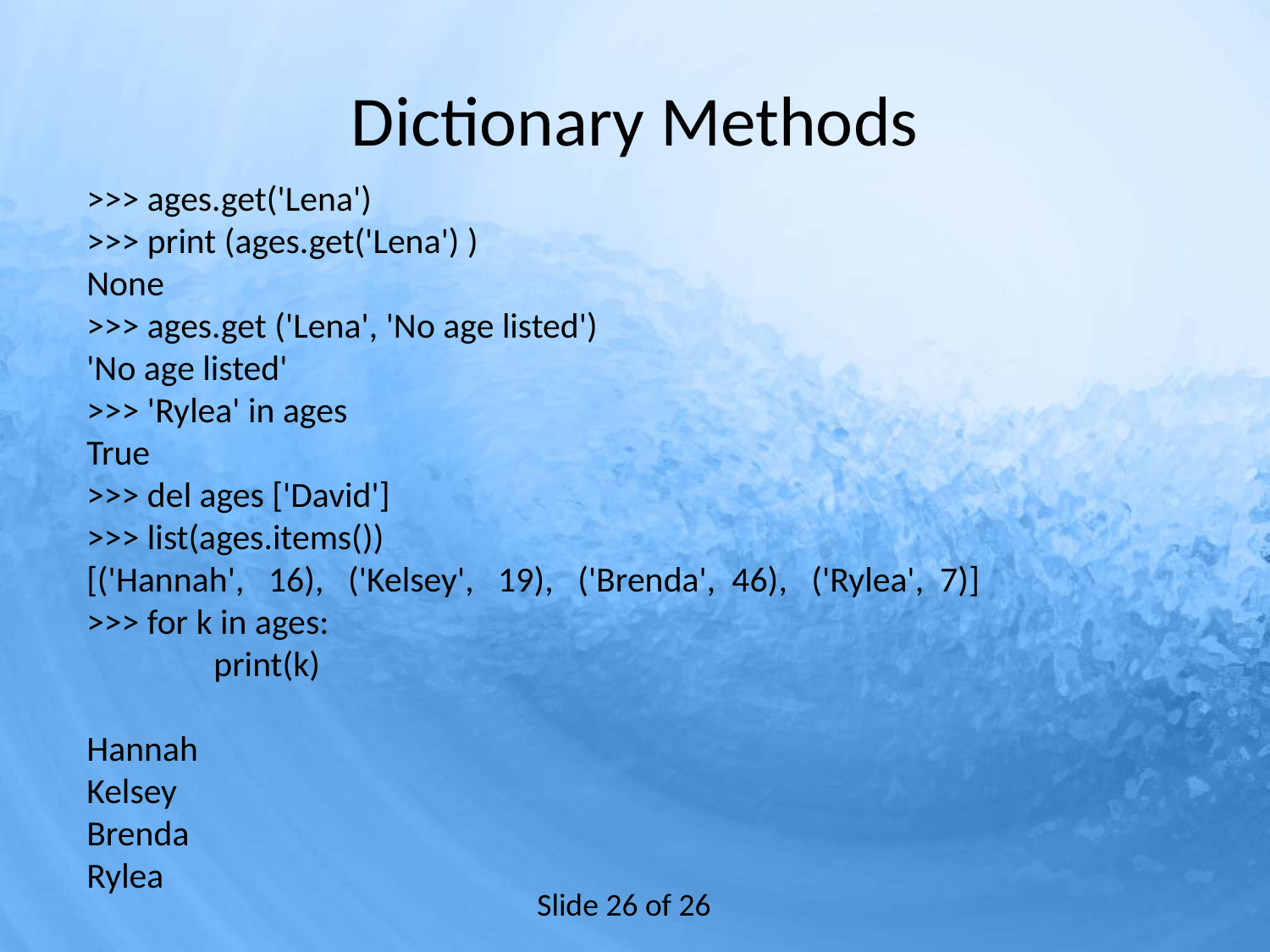

# Dictionary Methods
>>> ages.get('Lena')
>>> print (ages.get('Lena') )
None
>>> ages.get ('Lena', 'No age listed')
'No age listed'
>>> 'Rylea' in ages
True
>>> del ages ['David']
>>> list(ages.items())
[('Hannah',   16),   ('Kelsey',   19),   ('Brenda',  46),   ('Rylea',  7)]
>>> for k in ages:
	print(k)

Hannah
Kelsey
Brenda
Rylea